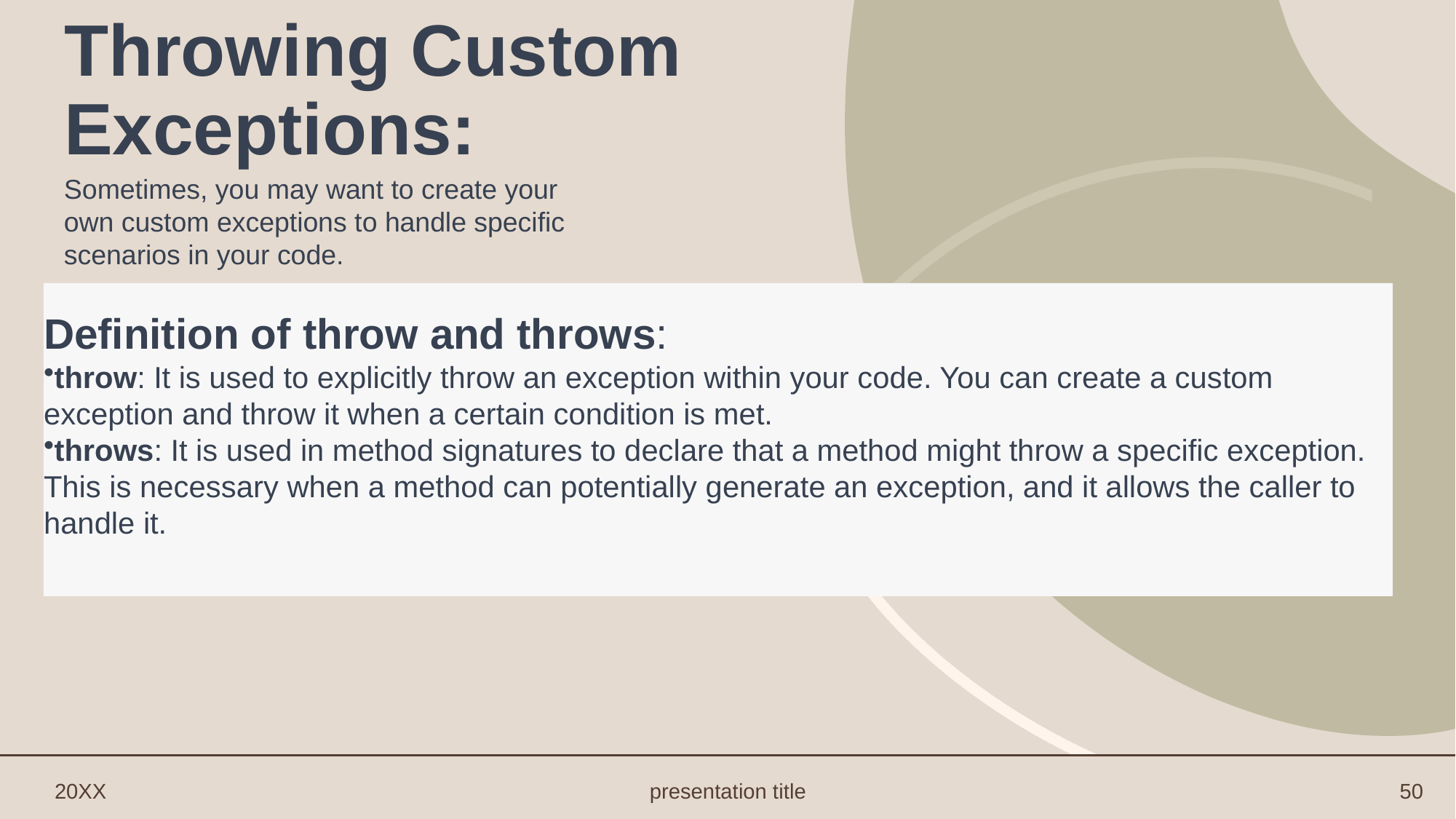

# Throwing Custom Exceptions:
Sometimes, you may want to create your own custom exceptions to handle specific scenarios in your code.

Definition of throw and throws:
throw: It is used to explicitly throw an exception within your code. You can create a custom exception and throw it when a certain condition is met.
throws: It is used in method signatures to declare that a method might throw a specific exception. This is necessary when a method can potentially generate an exception, and it allows the caller to handle it.

20XX
presentation title
50